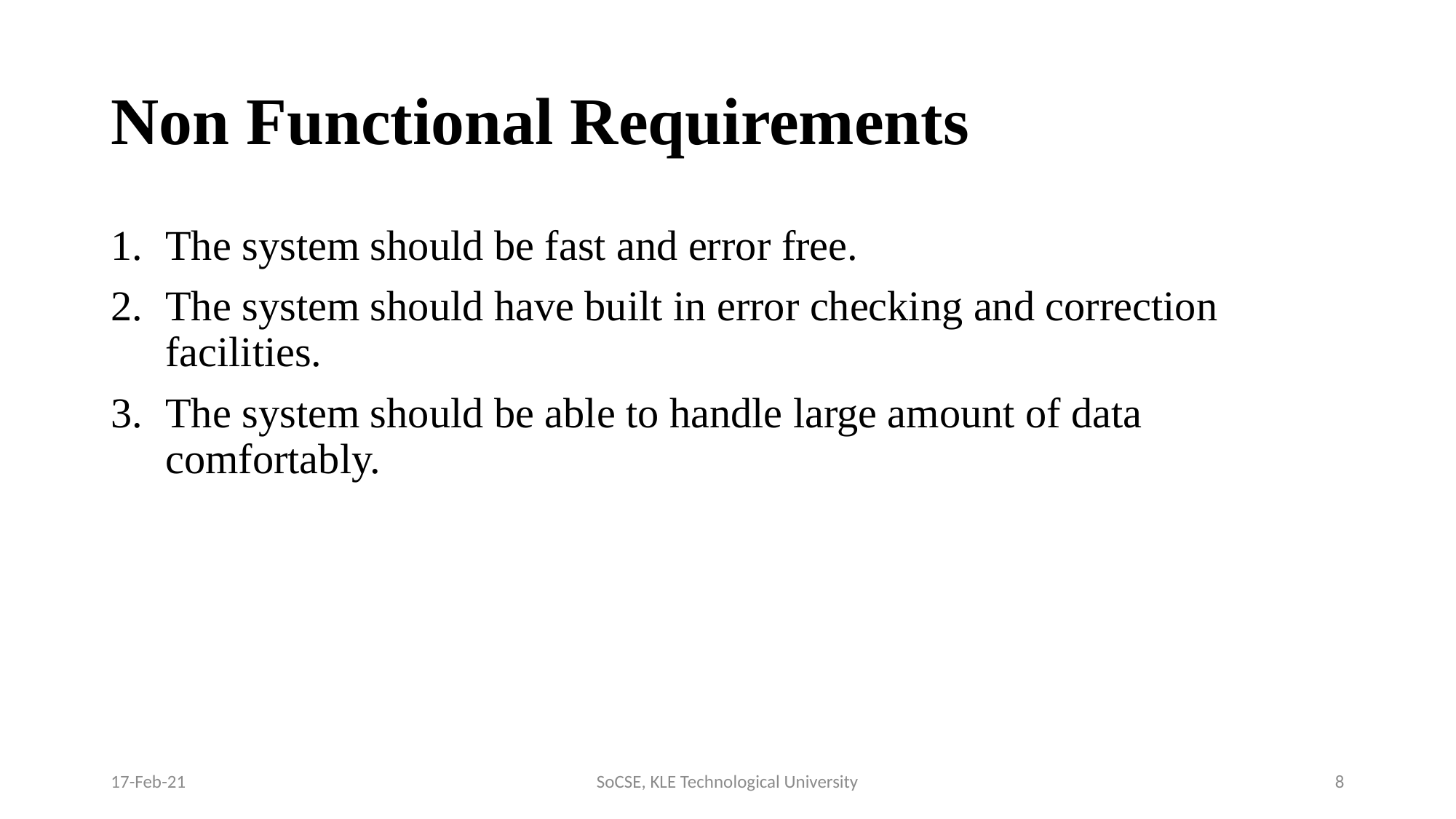

# Non Functional Requirements
The system should be fast and error free.
The system should have built in error checking and correction facilities.
The system should be able to handle large amount of data comfortably.
17-Feb-21
SoCSE, KLE Technological University
8